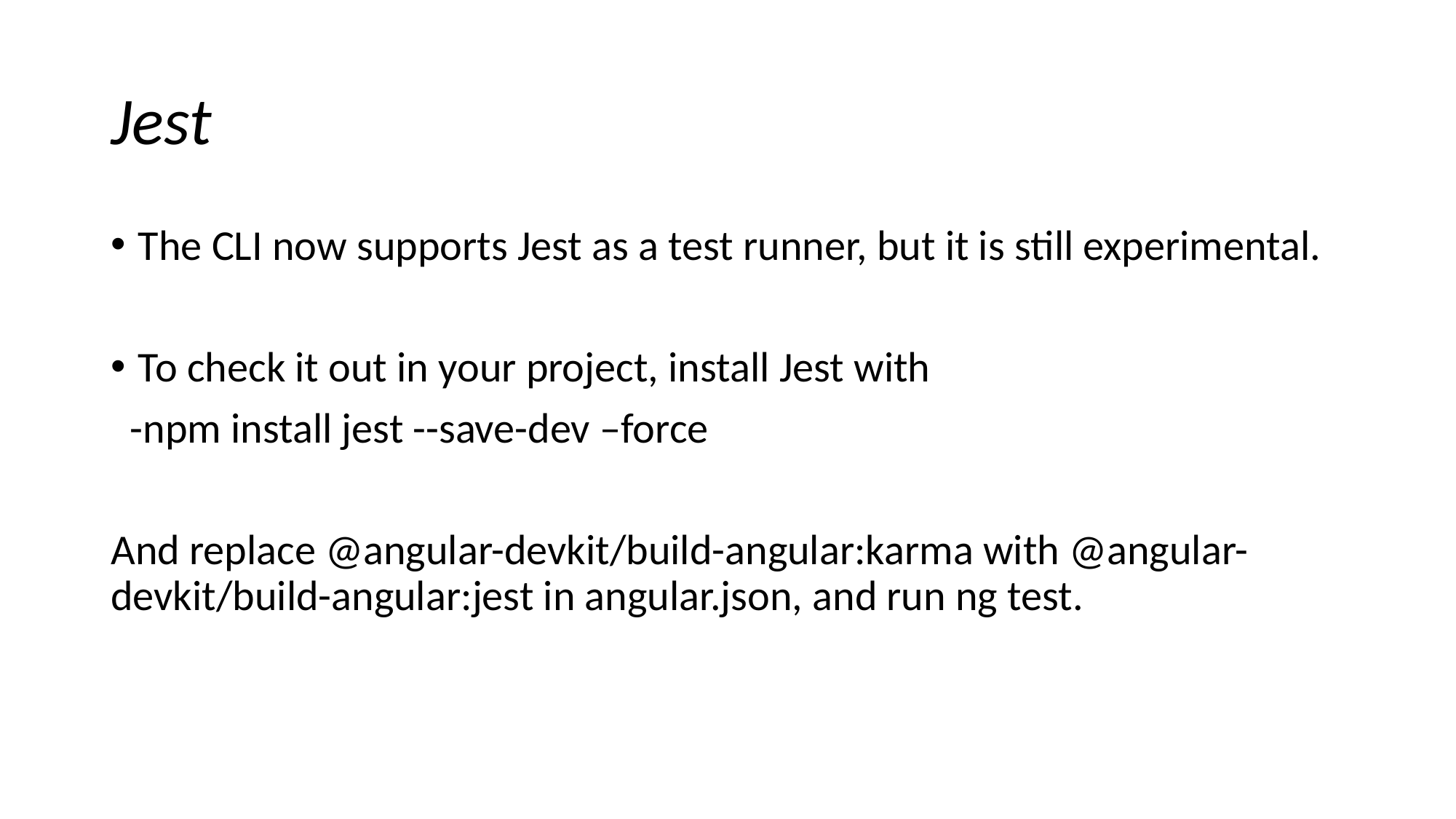

# Jest
The CLI now supports Jest as a test runner, but it is still experimental.

To check it out in your project, install Jest with
  -npm install jest --save-dev –force

And replace @angular-devkit/build-angular:karma with @angular-devkit/build-angular:jest in angular.json, and run ng test.